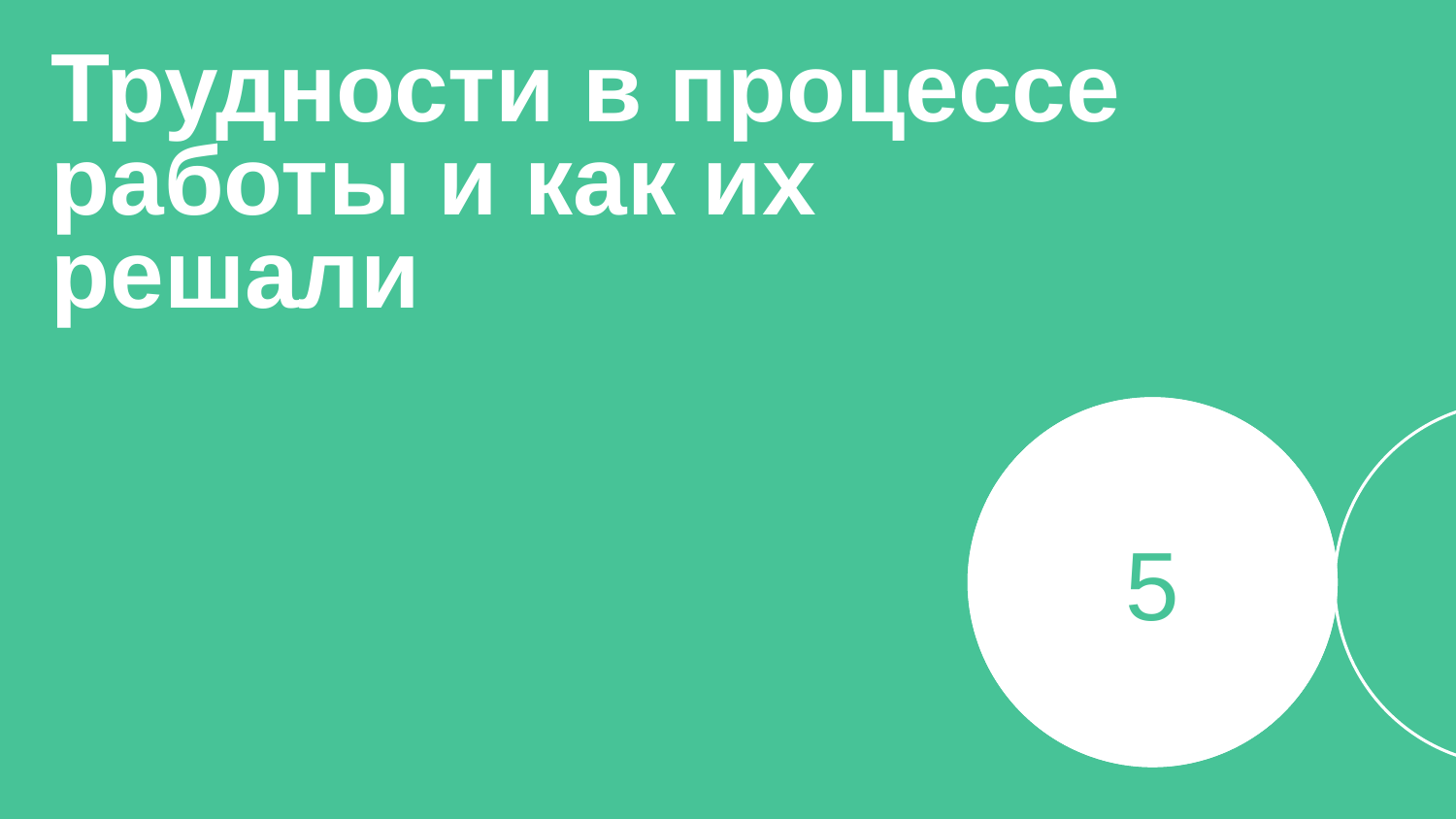

Трудности в процессе работы и как их решали

5